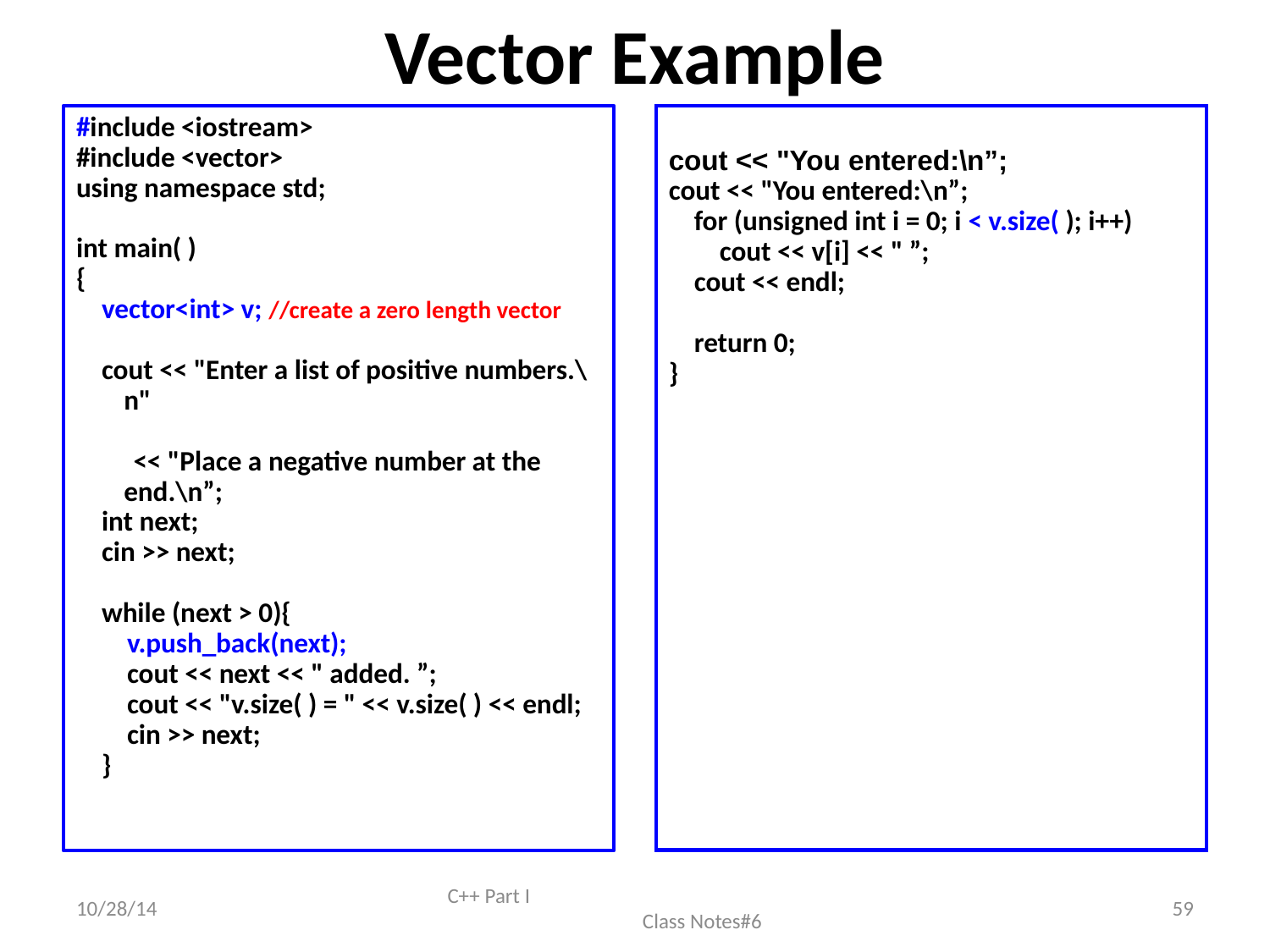

# Vector Example
#include <iostream>
#include <vector>
using namespace std;

int main( )
{
    vector<int> v; //create a zero length vector

    cout << "Enter a list of positive numbers.\n"

         << "Place a negative number at the end.\n”;
    int next;
    cin >> next;

    while (next > 0){
        v.push_back(next);
        cout << next << " added. ”;
        cout << "v.size( ) = " << v.size( ) << endl;
        cin >> next;
    }

cout << "You entered:\n”;
cout << "You entered:\n”;
    for (unsigned int i = 0; i < v.size( ); i++)
        cout << v[i] << " ”;
    cout << endl;

    return 0;
}
10/28/14
C++ Part I                                                                                         Class Notes#6
59